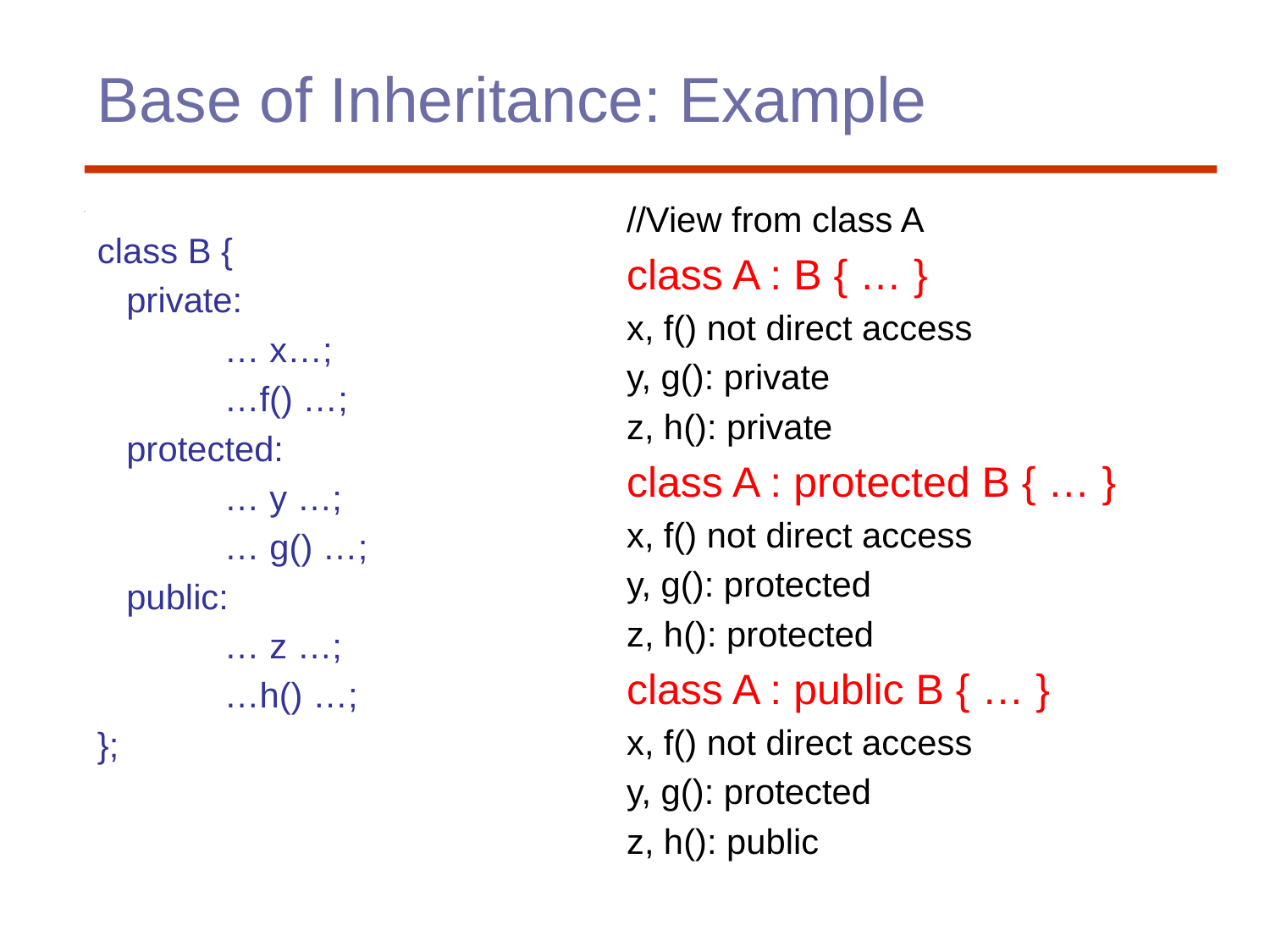

# Base of Inheritance: Example
//View from class A
class A : B { … }
x, f() not direct access
y, g(): private
z, h(): private
class A : protected B { … }
x, f() not direct access
y, g(): protected
z, h(): protected
class A : public B { … }
x, f() not direct access
y, g(): protected
z, h(): public

class B {
   private:
	… x…;
	…f() …;
   protected:
	… y …;
	… g() …;
   public:
	… z …;
	…h() …;
};